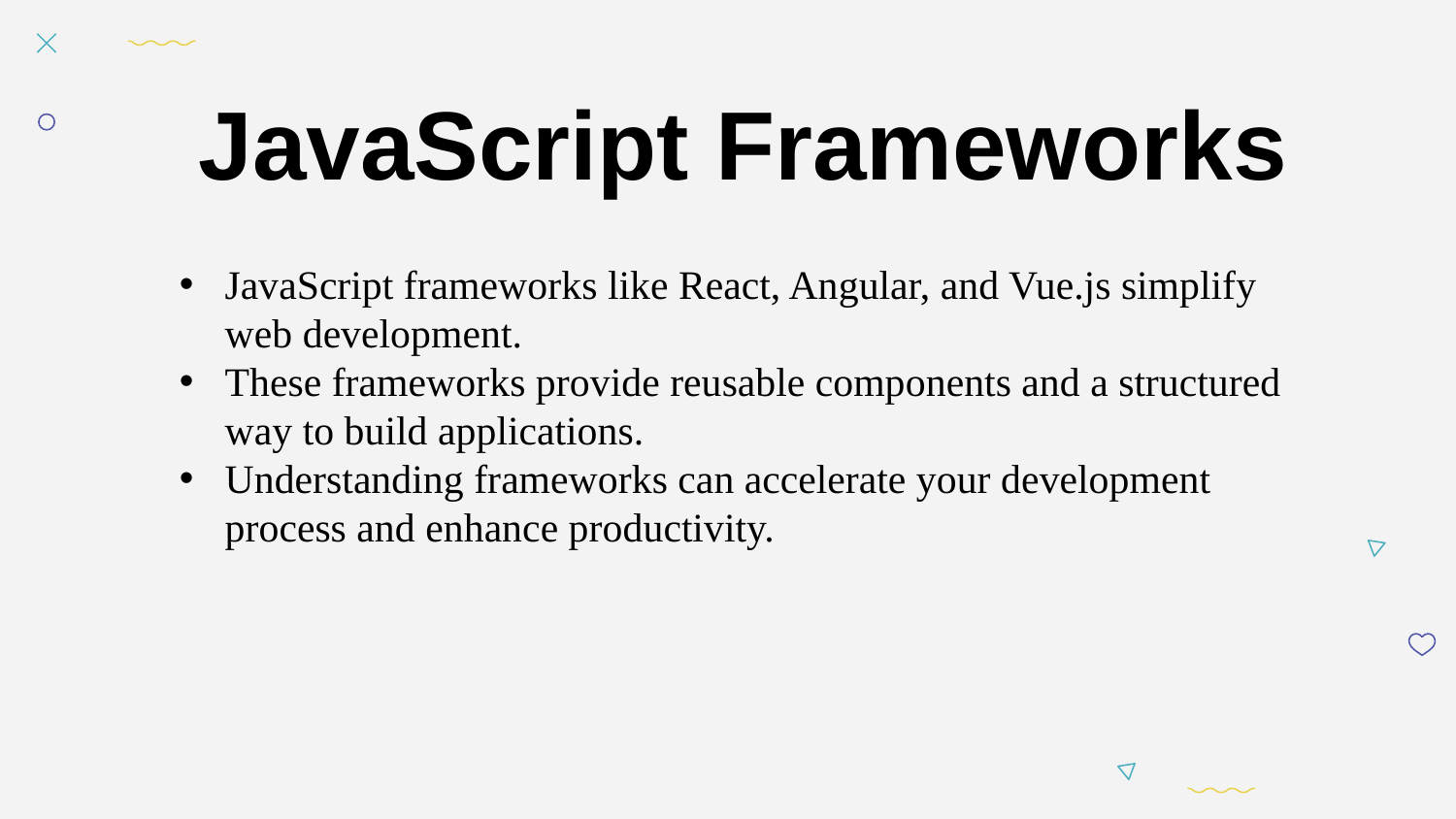

JavaScript Frameworks
JavaScript frameworks like React, Angular, and Vue.js simplify web development.
These frameworks provide reusable components and a structured way to build applications.
Understanding frameworks can accelerate your development process and enhance productivity.